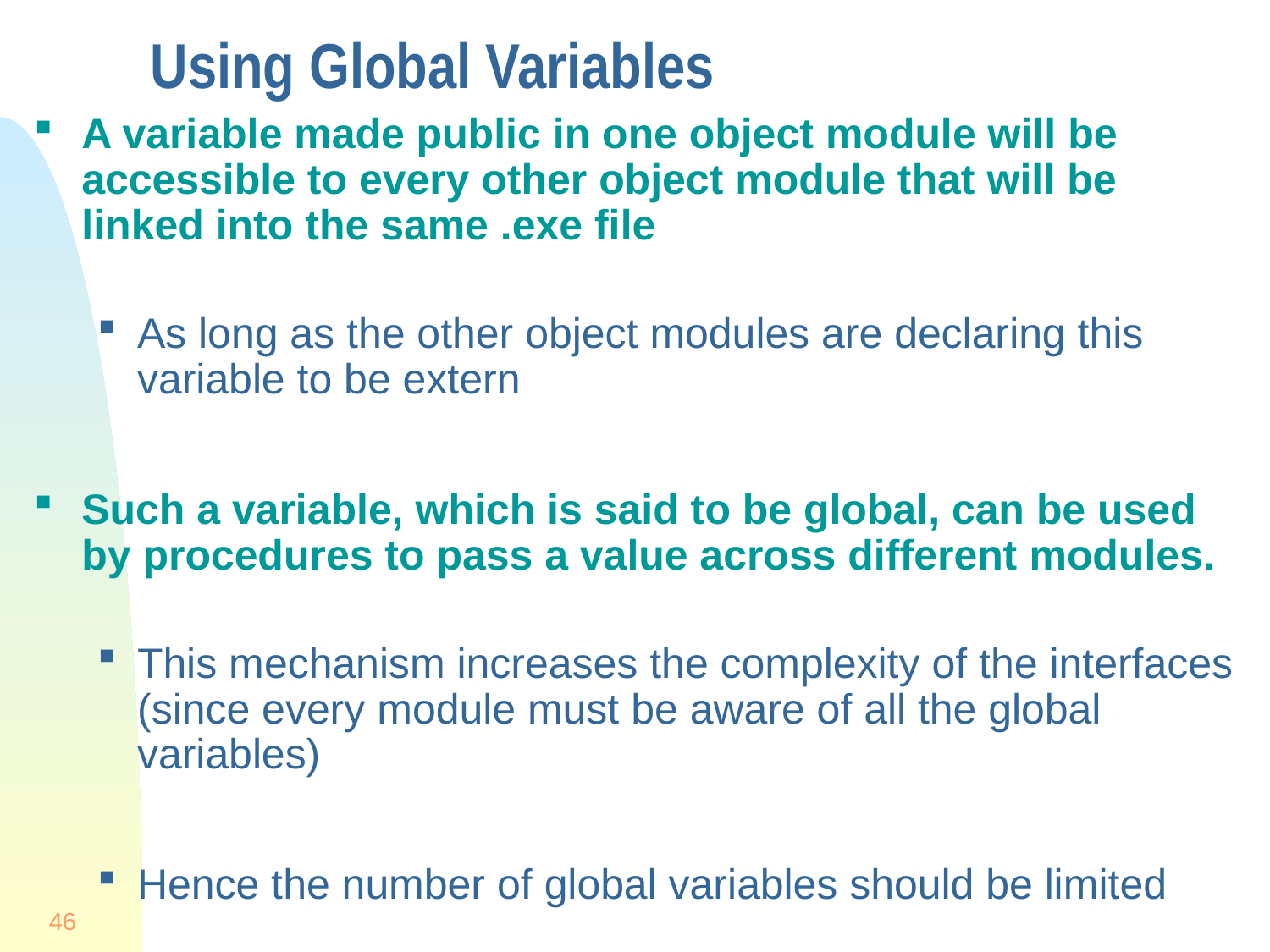

# Using Global Variables
A variable made public in one object module will be accessible to every other object module that will be linked into the same .exe file

As long as the other object modules are declaring this variable to be extern

Such a variable, which is said to be global, can be used by procedures to pass a value across different modules.

This mechanism increases the complexity of the interfaces (since every module must be aware of all the global variables)

Hence the number of global variables should be limited
46